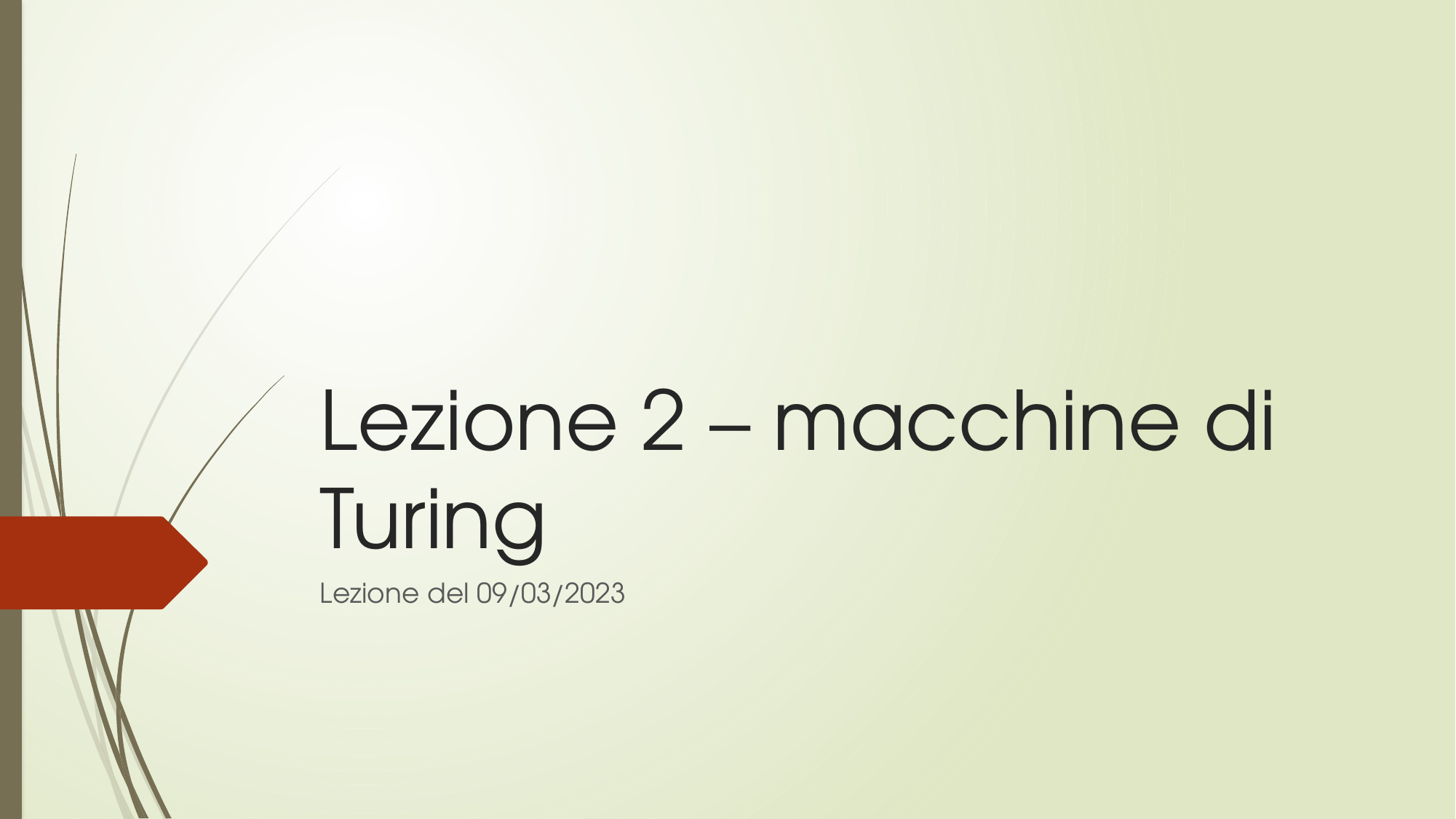

# Lezione 2 – macchine di Turing
Lezione del 09/03/2023